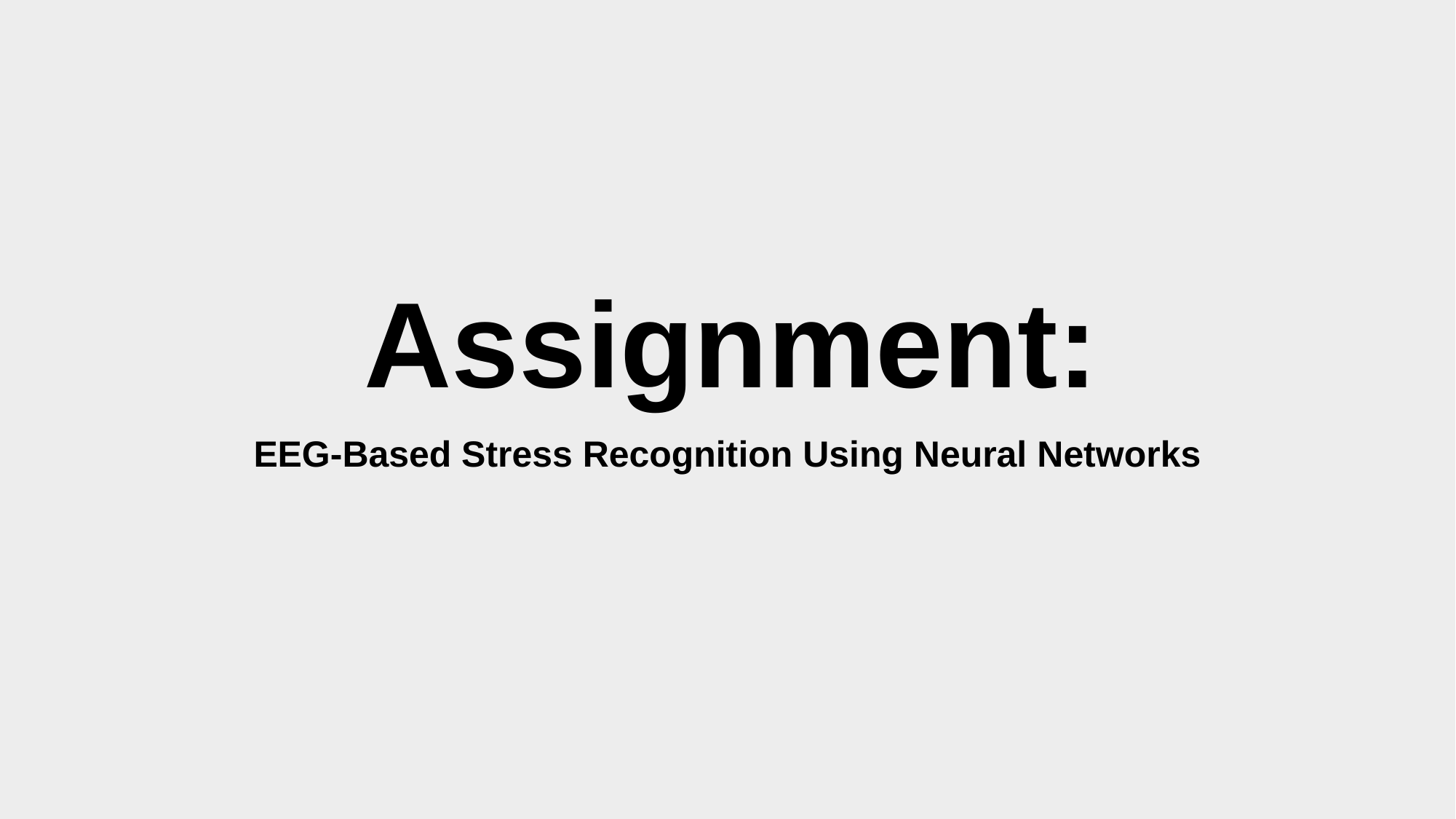

# Assignment:
EEG-Based Stress Recognition Using Neural Networks